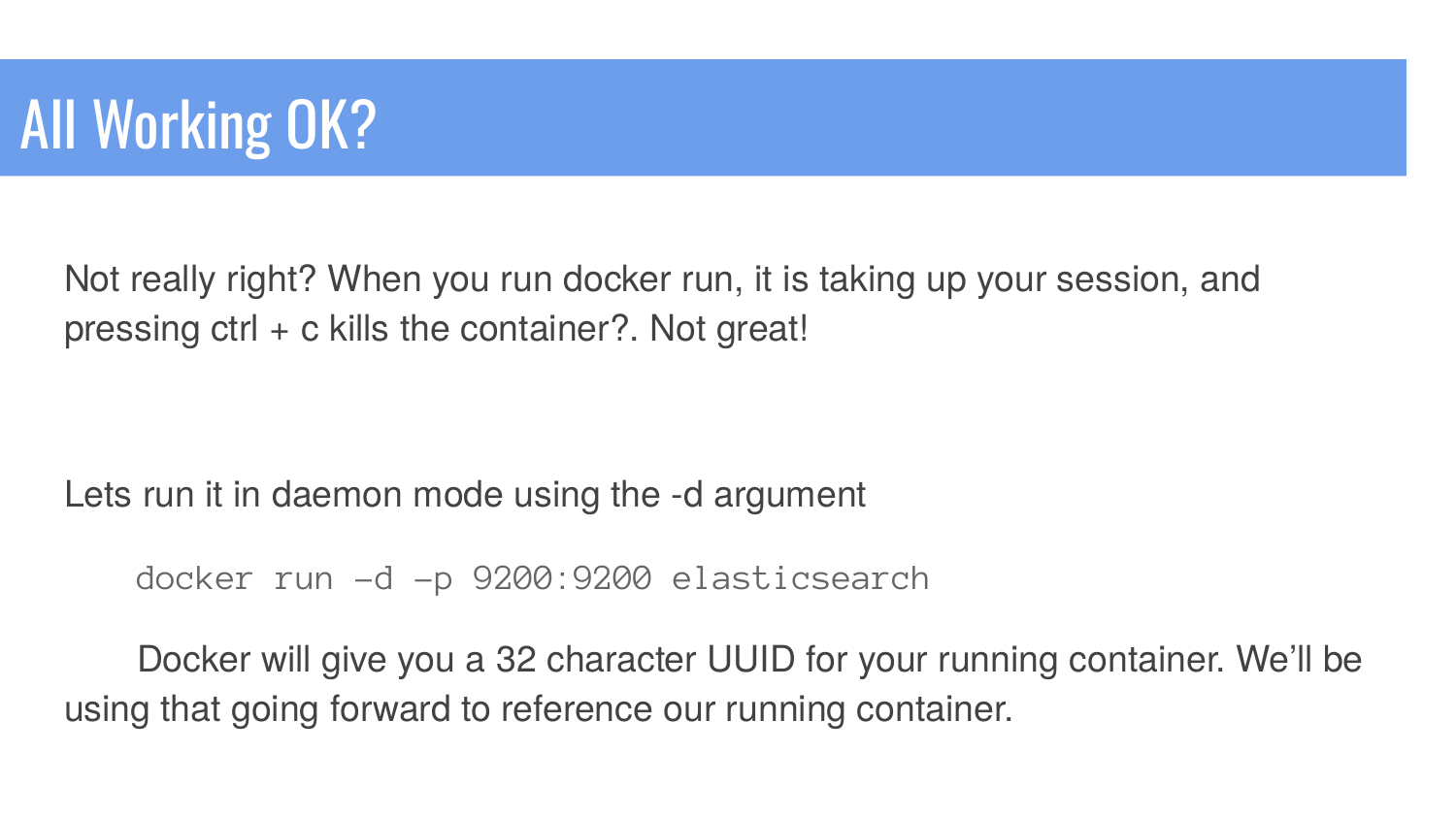

# All Working OK?
Not really right? When you run docker run, it is taking up your session, and pressing ctrl + c kills the container?. Not great!

Lets run it in daemon mode using the -d argument
docker run -d -p 9200:9200 elasticsearch
Docker will give you a 32 character UUID for your running container. We’ll be using that going forward to reference our running container.